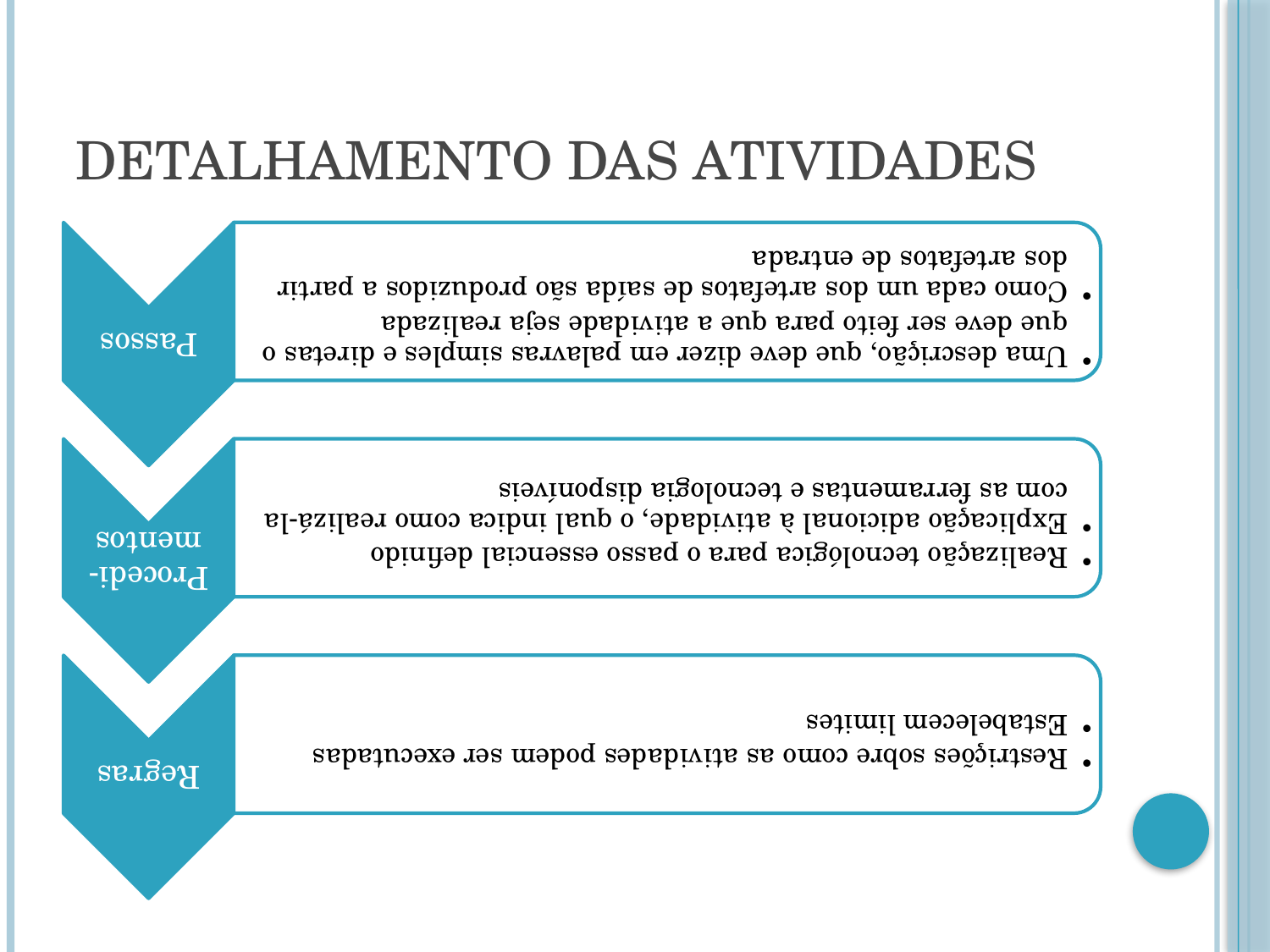

# Detalhamento das atividades
Passos
Uma descrição, que deve dizer em palavras simples e diretas o que deve ser feito para que a atividade seja realizada
Como cada um dos artefatos de saída são produzidos a partir dos artefatos de entrada
Procedi-mentos
Realização tecnológica para o passo essencial definido
Explicação adicional à atividade, o qual indica como realizá-la com as ferramentas e tecnologia disponíveis
Regras
Restrições sobre como as atividades podem ser executadas
Estabelecem limites